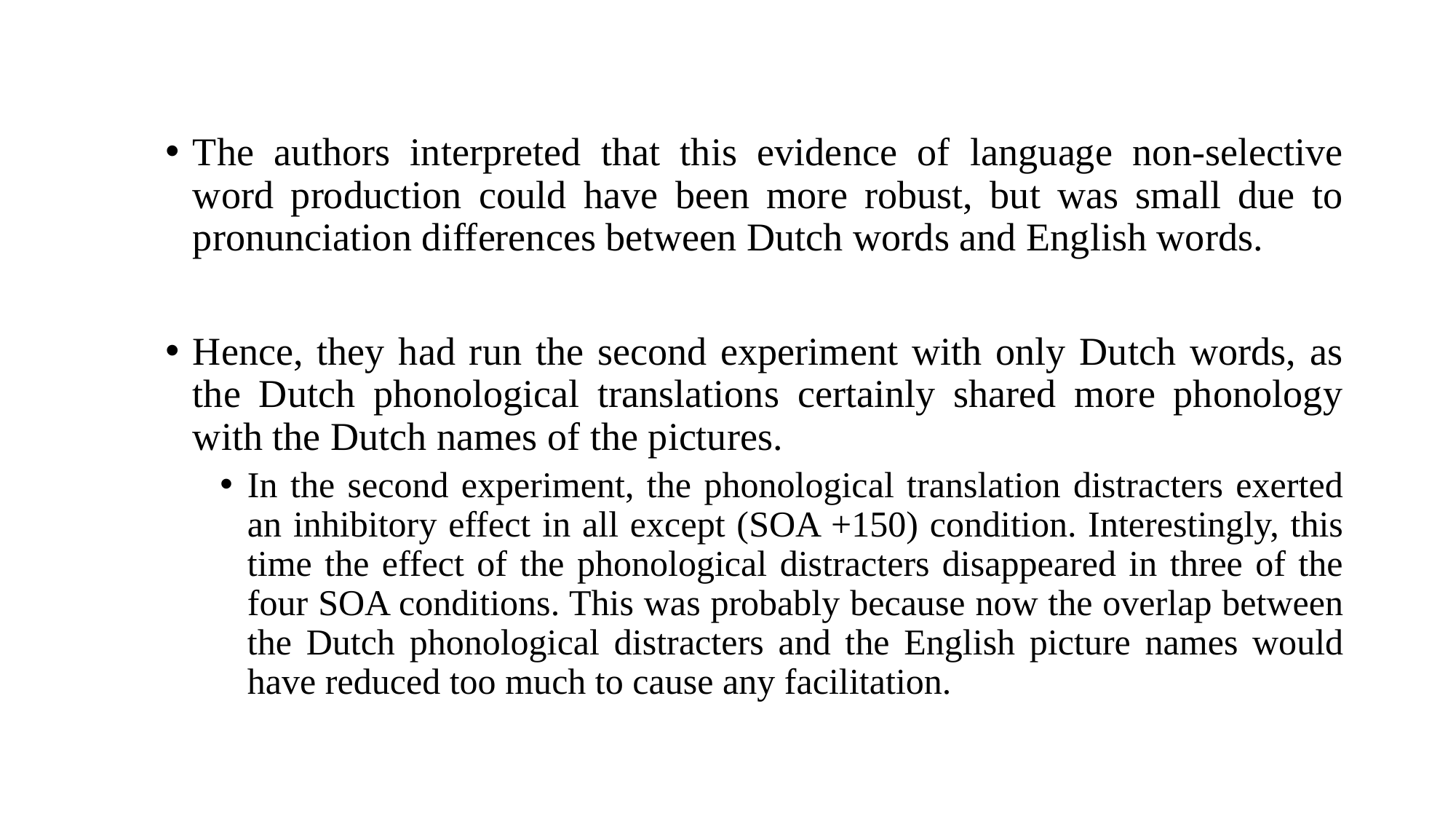

The authors interpreted that this evidence of language non-selective word production could have been more robust, but was small due to pronunciation differences between Dutch words and English words.

Hence, they had run the second experiment with only Dutch words, as the Dutch phonological translations certainly shared more phonology with the Dutch names of the pictures.
In the second experiment, the phonological translation distracters exerted an inhibitory effect in all except (SOA +150) condition. Interestingly, this time the effect of the phonological distracters disappeared in three of the four SOA conditions. This was probably because now the overlap between the Dutch phonological distracters and the English picture names would have reduced too much to cause any facilitation.